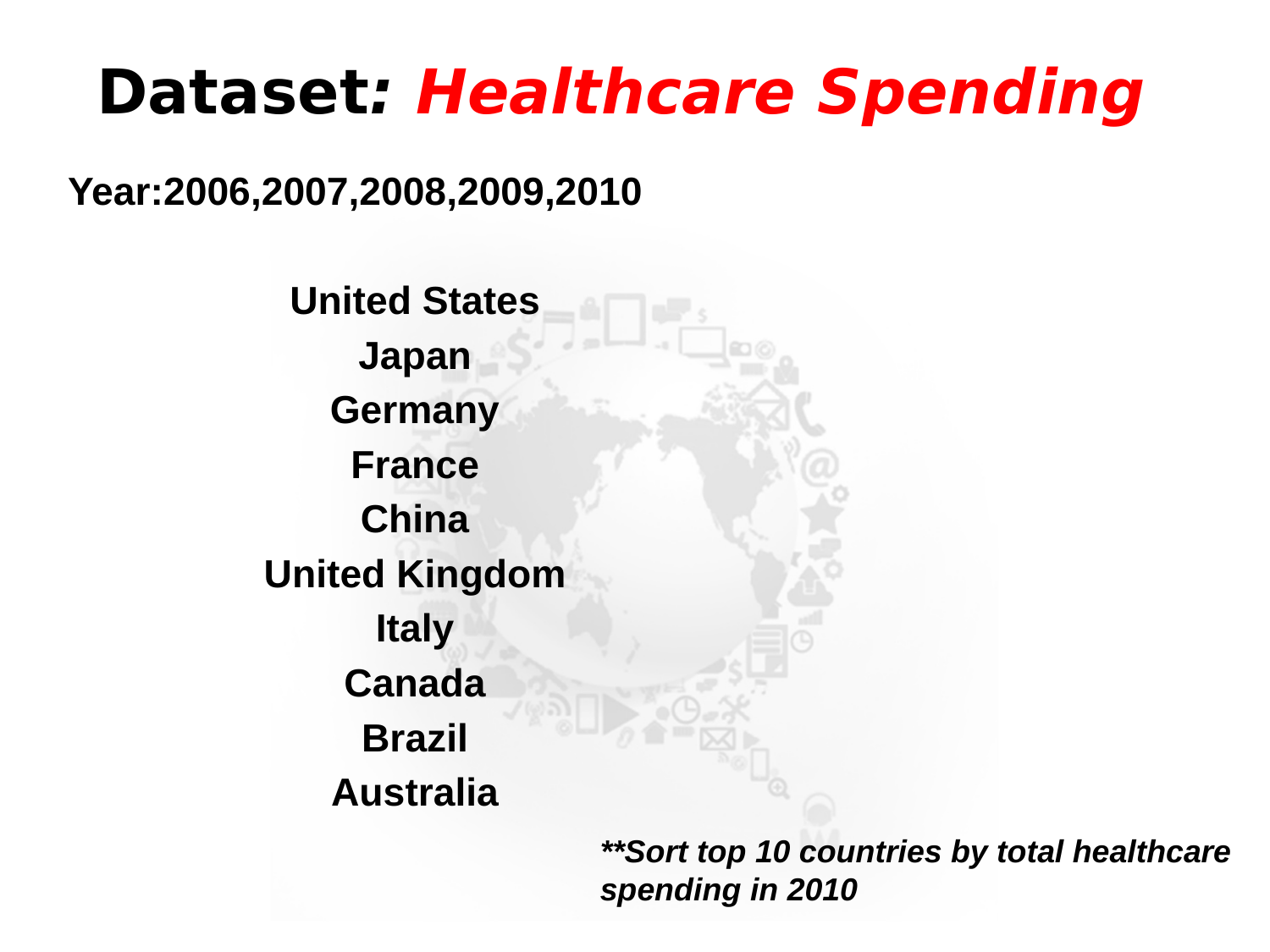

# Dataset: Healthcare Spending
Year:2006,2007,2008,2009,2010

United States
Japan
Germany
France
China
United Kingdom
Italy
Canada
Brazil
Australia
**Sort top 10 countries by total healthcare
spending in 2010